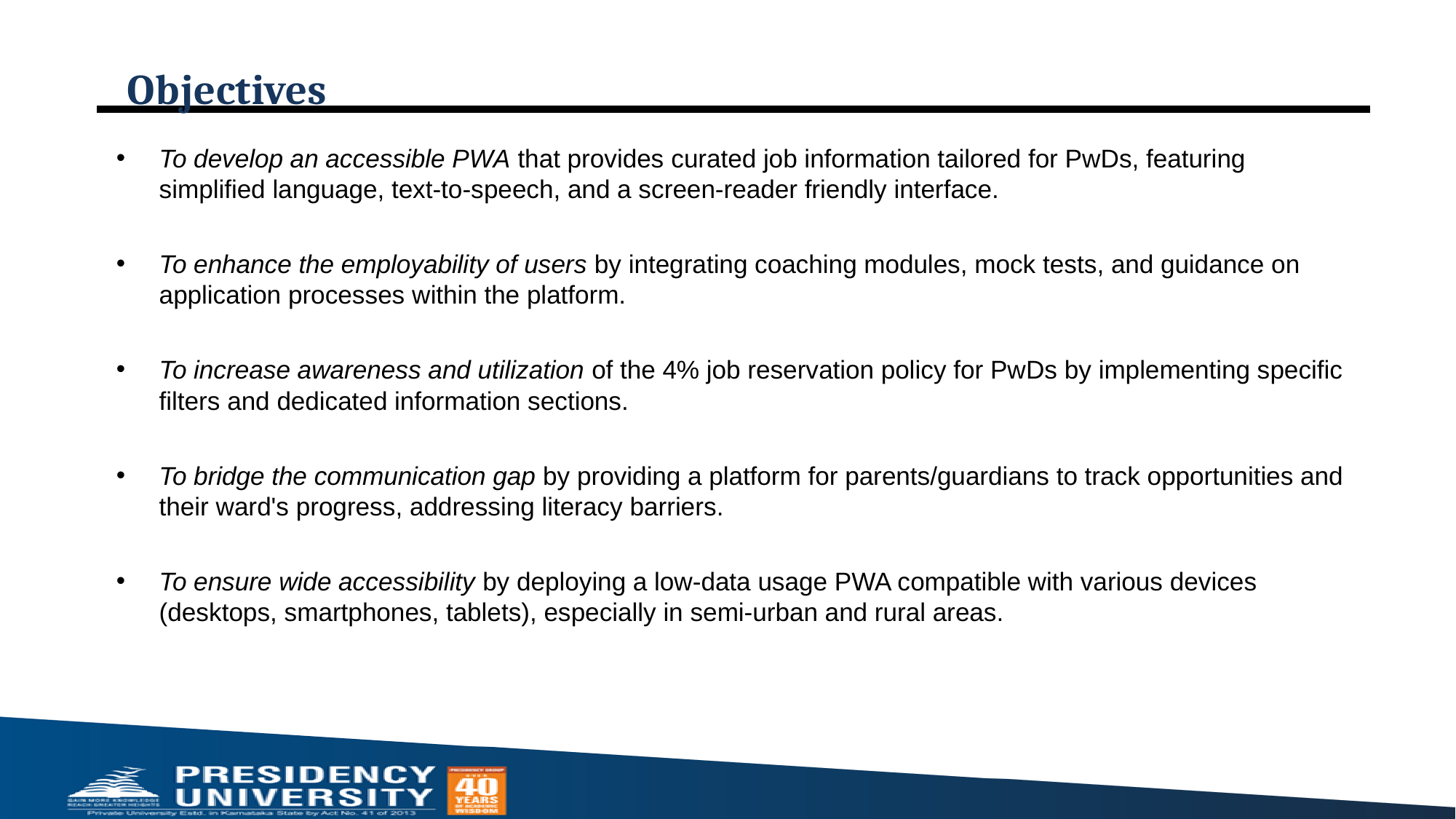

# Objectives

To develop an accessible PWA that provides curated job information tailored for PwDs, featuring simplified language, text-to-speech, and a screen-reader friendly interface.

To enhance the employability of users by integrating coaching modules, mock tests, and guidance on application processes within the platform.

To increase awareness and utilization of the 4% job reservation policy for PwDs by implementing specific filters and dedicated information sections.

To bridge the communication gap by providing a platform for parents/guardians to track opportunities and their ward's progress, addressing literacy barriers.

To ensure wide accessibility by deploying a low-data usage PWA compatible with various devices (desktops, smartphones, tablets), especially in semi-urban and rural areas.